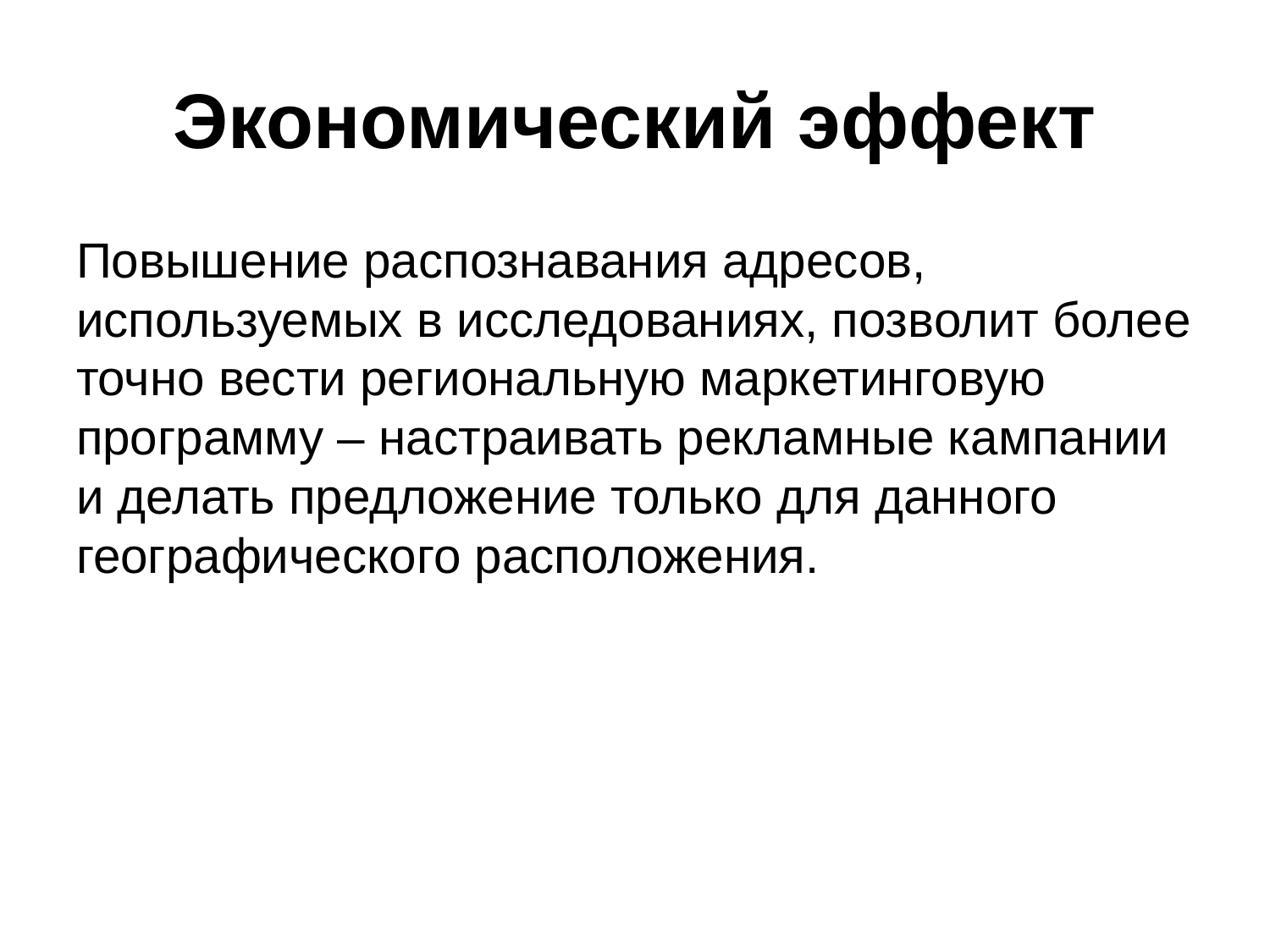

# Экономический эффект
Повышение распознавания адресов, используемых в исследованиях, позволит более точно вести региональную маркетинговую программу – настраивать рекламные кампании и делать предложение только для данного географического расположения.